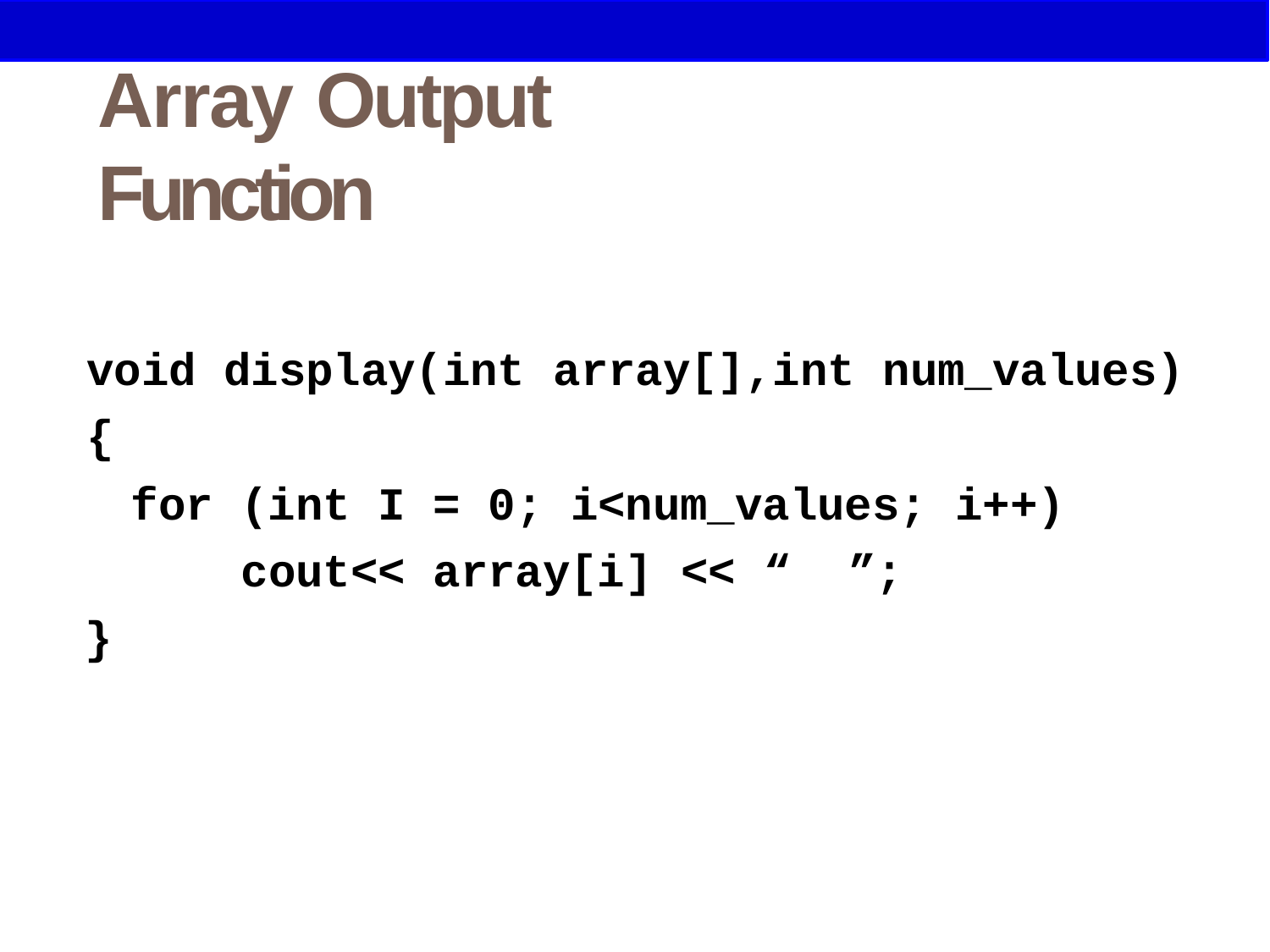

# Array Output Function
27
void display(int array[],int num_values)
{
for (int I = 0; i<num_values; i++)  cout<< array[i] << “	”;
}